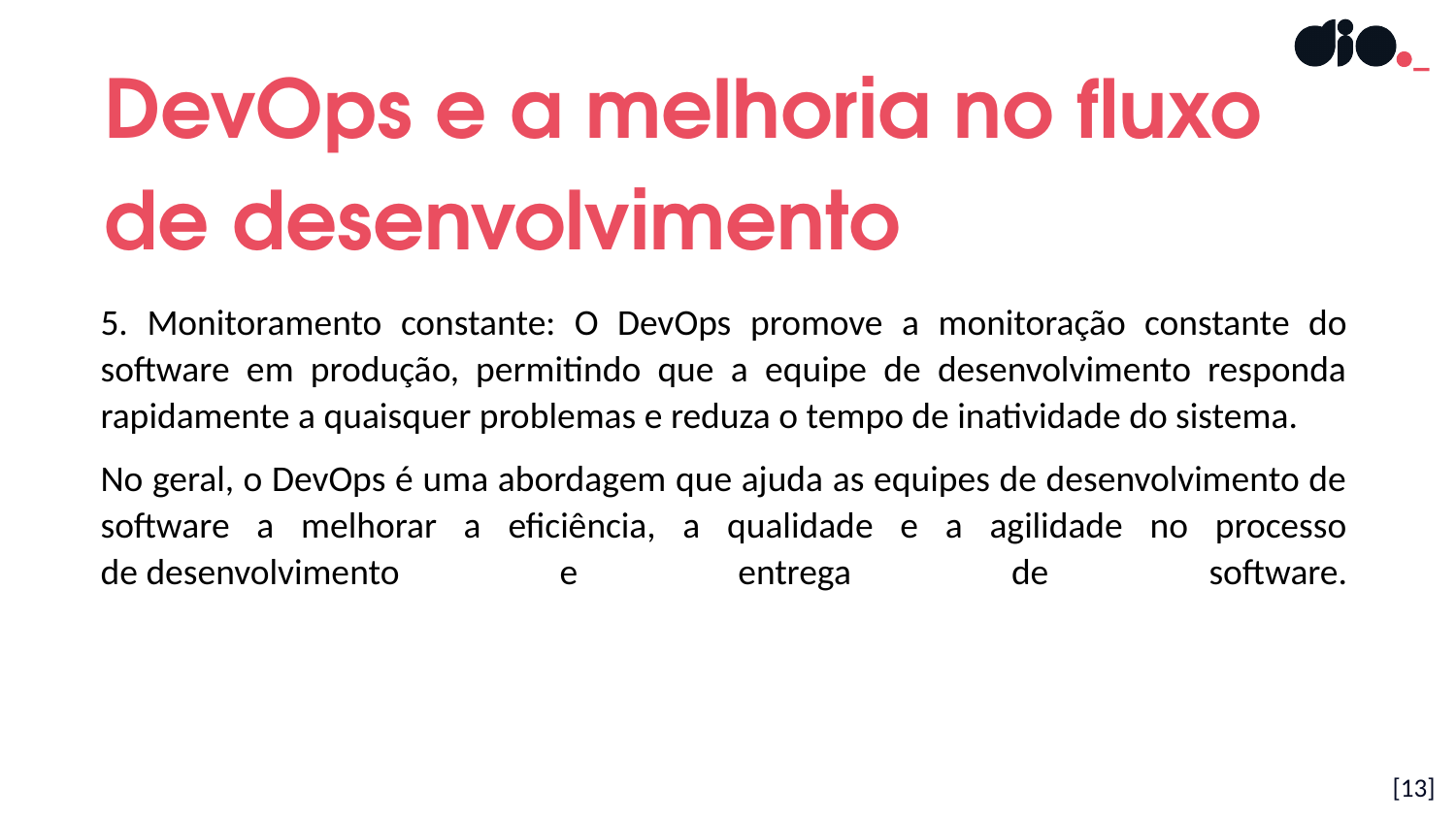

DevOps e a melhoria no fluxo de desenvolvimento

5. Monitoramento constante: O DevOps promove a monitoração constante do software em produção, permitindo que a equipe de desenvolvimento responda rapidamente a quaisquer problemas e reduza o tempo de inatividade do sistema.
No geral, o DevOps é uma abordagem que ajuda as equipes de desenvolvimento de software a melhorar a eficiência, a qualidade e a agilidade no processo de desenvolvimento e entrega de software.
[13]